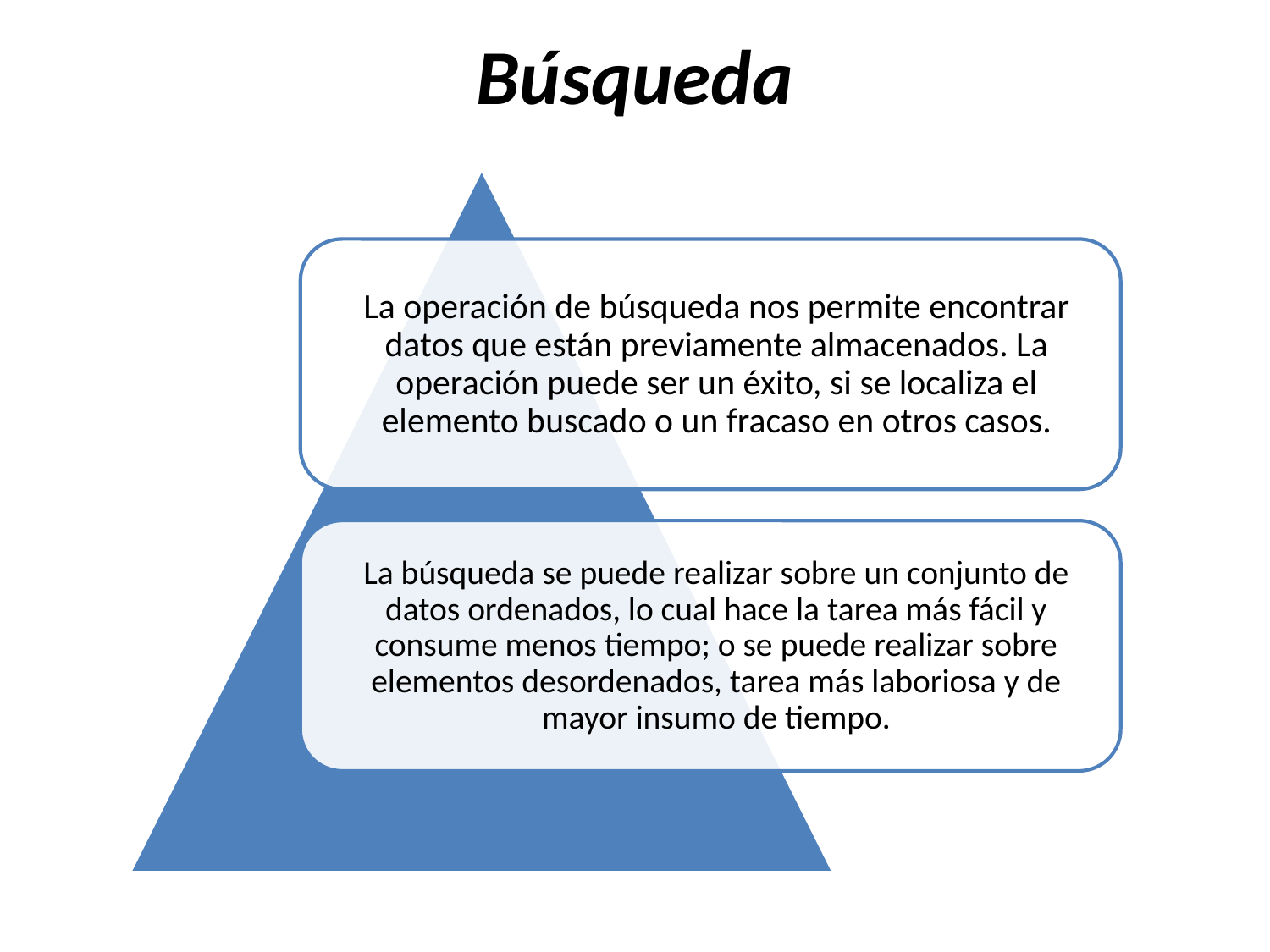

# Búsqueda
La operación de búsqueda nos permite encontrar datos que están previamente almacenados. La operación puede ser un éxito, si se localiza el elemento buscado o un fracaso en otros casos.
La búsqueda se puede realizar sobre un conjunto de datos ordenados, lo cual hace la tarea más fácil y consume menos tiempo; o se puede realizar sobre elementos desordenados, tarea más laboriosa y de mayor insumo de tiempo.